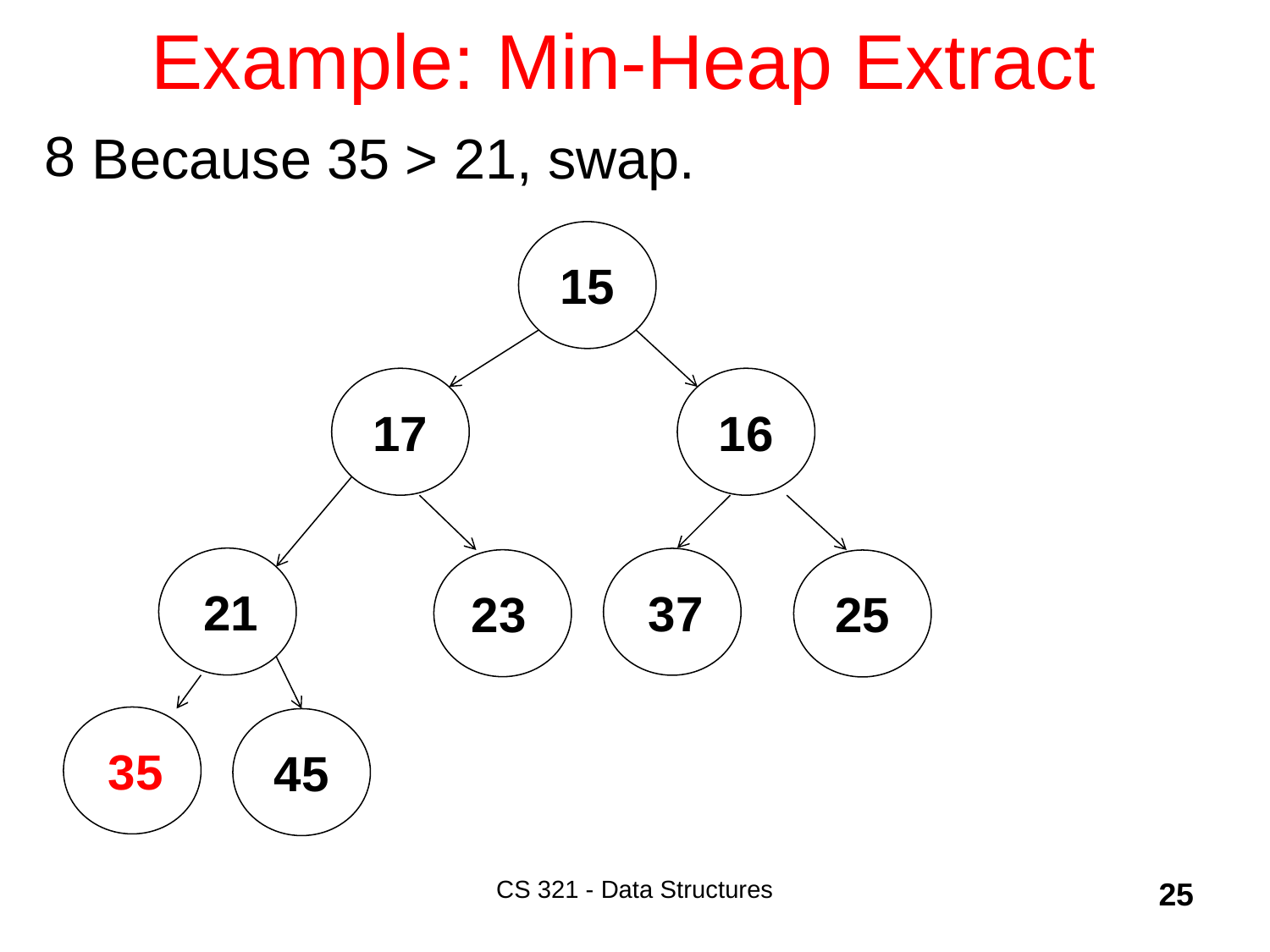

# Example: Min-Heap Extract
Because 35 > 21, swap.

15

17
16

21
37
23
25

35
45
CS 321 - Data Structures
25